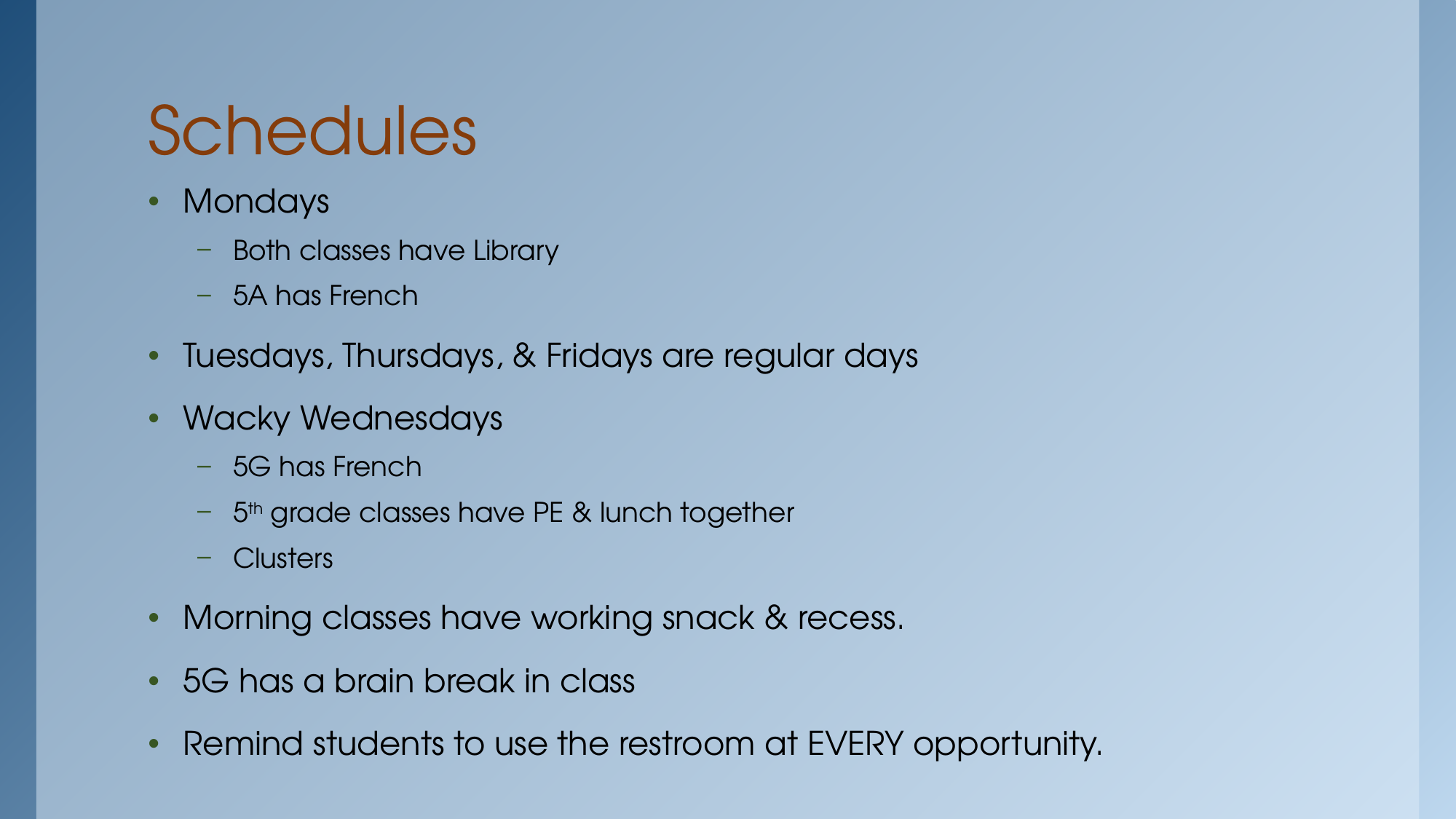

# Schedules
Mondays
Both classes have Library
5A has French
Tuesdays, Thursdays, & Fridays are regular days
Wacky Wednesdays
5G has French
5th grade classes have PE & lunch together
Clusters
Morning classes have working snack & recess.
5G has a brain break in class
Remind students to use the restroom at EVERY opportunity.